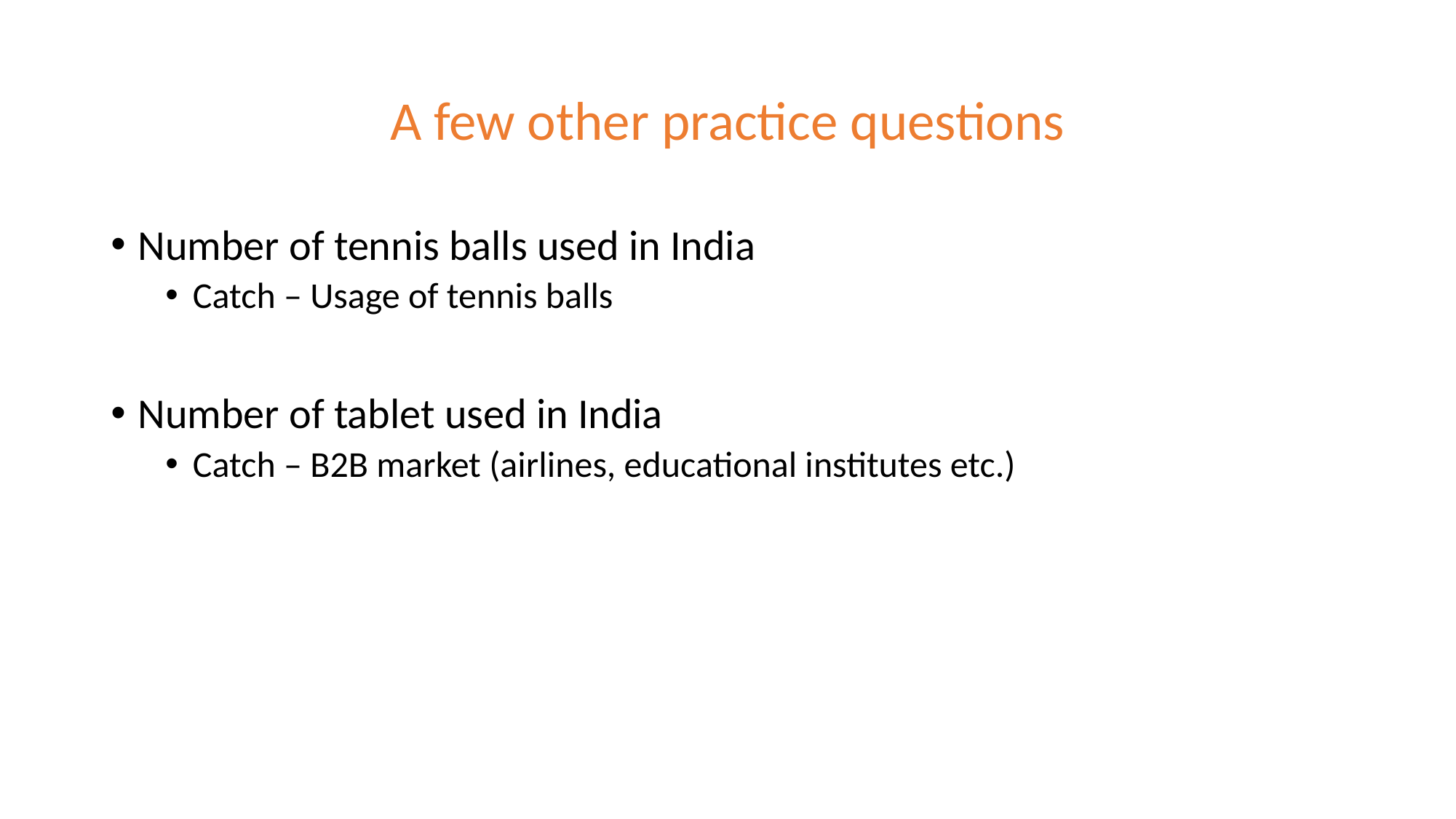

# A few other practice questions
Number of tennis balls used in India
Catch – Usage of tennis balls

Number of tablet used in India
Catch – B2B market (airlines, educational institutes etc.)